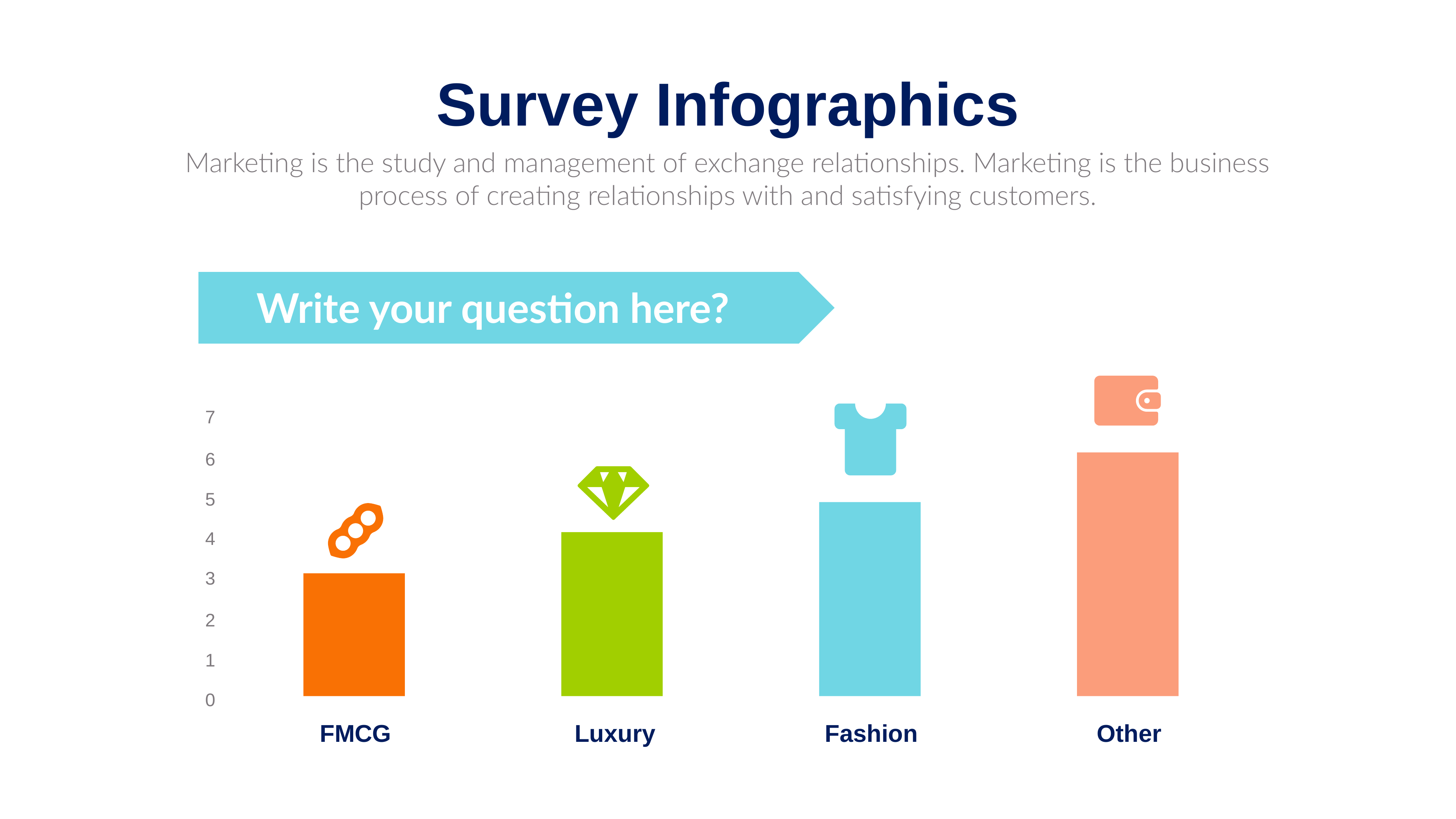

Survey Infographics
Marketing is the study and management of exchange relationships. Marketing is the business process of creating relationships with and satisfying customers.

Write your question here?

7

6

5

4

3

2
1
0
FMCG
Luxury
Fashion
Other